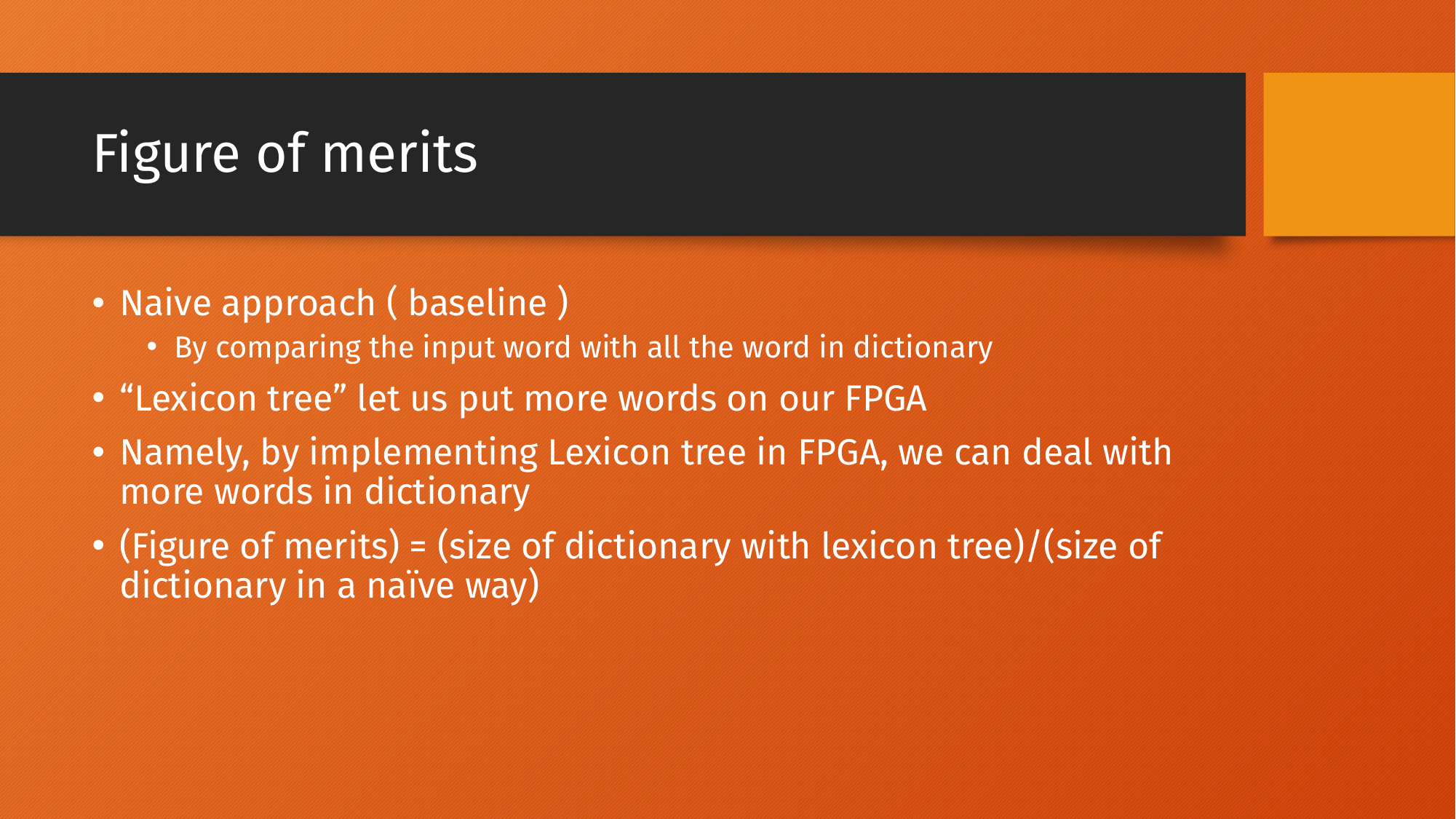

# Figure of merits
Naive approach ( baseline )
By comparing the input word with all the word in dictionary
“Lexicon tree” let us put more words on our FPGA
Namely, by implementing Lexicon tree in FPGA, we can deal with more words in dictionary
(Figure of merits) = (size of dictionary with lexicon tree)/(size of dictionary in a naïve way)